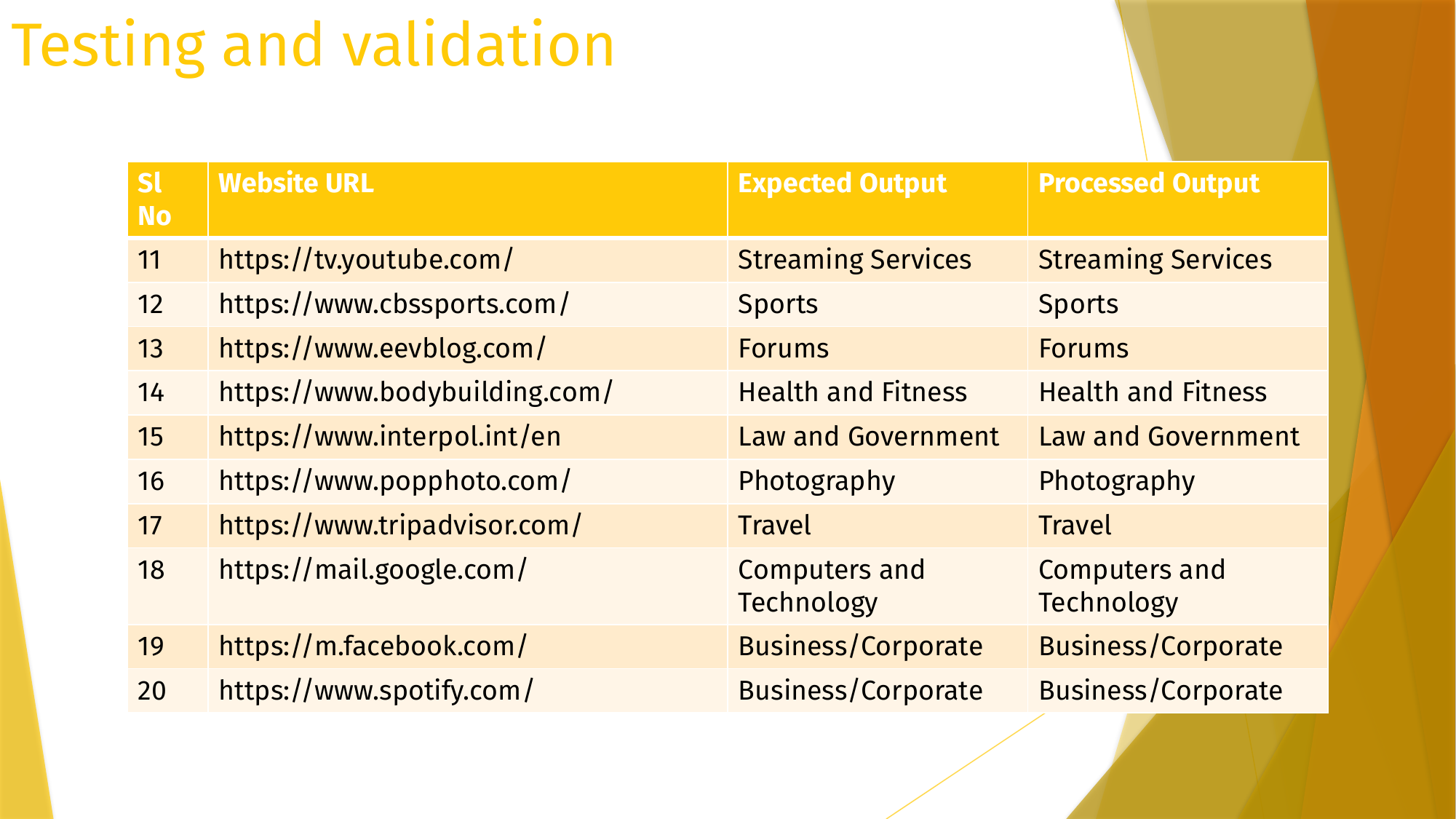

# Testing and validation
| Sl No | Website URL | Expected Output | Processed Output |
| --- | --- | --- | --- |
| 11 | https://tv.youtube.com/ | Streaming Services | Streaming Services |
| 12 | https://www.cbssports.com/ | Sports | Sports |
| 13 | https://www.eevblog.com/ | Forums | Forums |
| 14 | https://www.bodybuilding.com/ | Health and Fitness | Health and Fitness |
| 15 | https://www.interpol.int/en | Law and Government | Law and Government |
| 16 | https://www.popphoto.com/ | Photography | Photography |
| 17 | https://www.tripadvisor.com/ | Travel | Travel |
| 18 | https://mail.google.com/ | Computers and Technology | Computers and Technology |
| 19 | https://m.facebook.com/ | Business/Corporate | Business/Corporate |
| 20 | https://www.spotify.com/ | Business/Corporate | Business/Corporate |